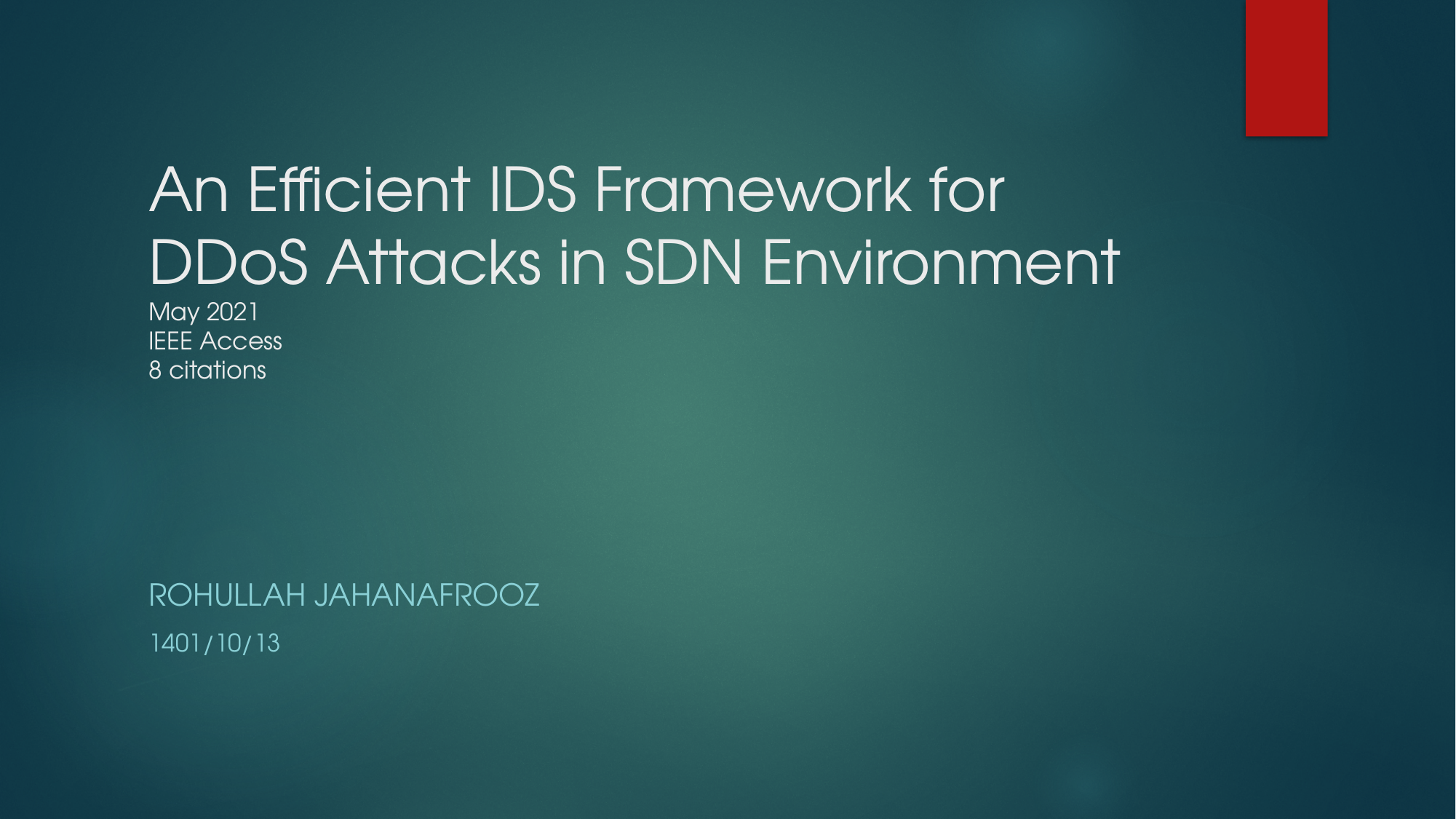

# An Efficient IDS Framework for DDoS Attacks in SDN Environment May 2021 IEEE Access 8 citations
Rohullah Jahanafrooz
1401/10/13